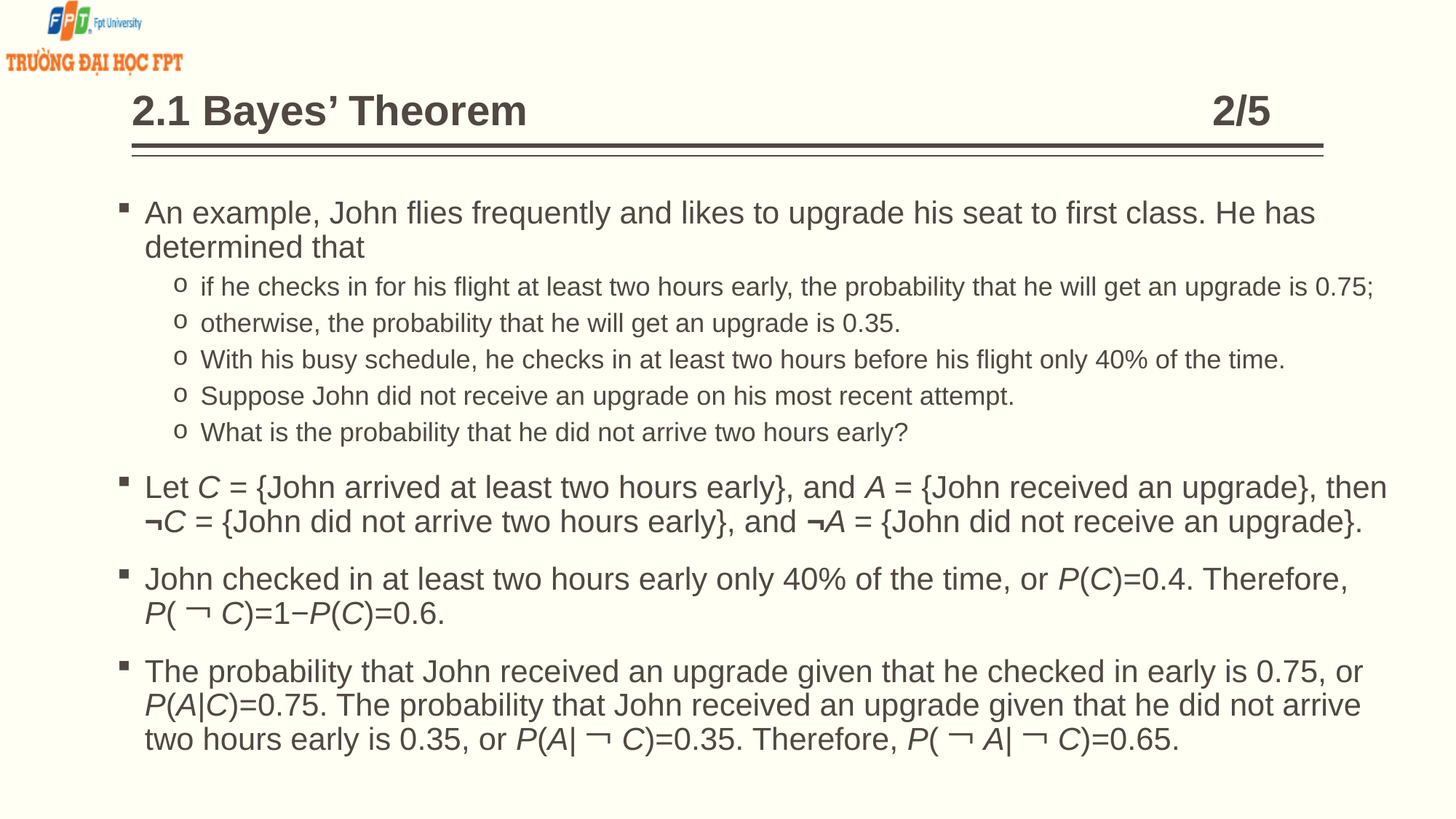

# 2.1 Bayes’ Theorem                                                          2/5
An example, John flies frequently and likes to upgrade his seat to first class. He has determined that
if he checks in for his flight at least two hours early, the probability that he will get an upgrade is 0.75;
otherwise, the probability that he will get an upgrade is 0.35.
With his busy schedule, he checks in at least two hours before his flight only 40% of the time.
Suppose John did not receive an upgrade on his most recent attempt.
What is the probability that he did not arrive two hours early?
Let C = {John arrived at least two hours early}, and A = {John received an upgrade}, then ¬C = {John did not arrive two hours early}, and ¬A = {John did not receive an upgrade}.
John checked in at least two hours early only 40% of the time, or P(C)=0.4. Therefore, P(￢C)=1−P(C)=0.6.
The probability that John received an upgrade given that he checked in early is 0.75, or P(A|C)=0.75. The probability that John received an upgrade given that he did not arrive two hours early is 0.35, or P(A|￢C)=0.35. Therefore, P(￢A|￢C)=0.65.